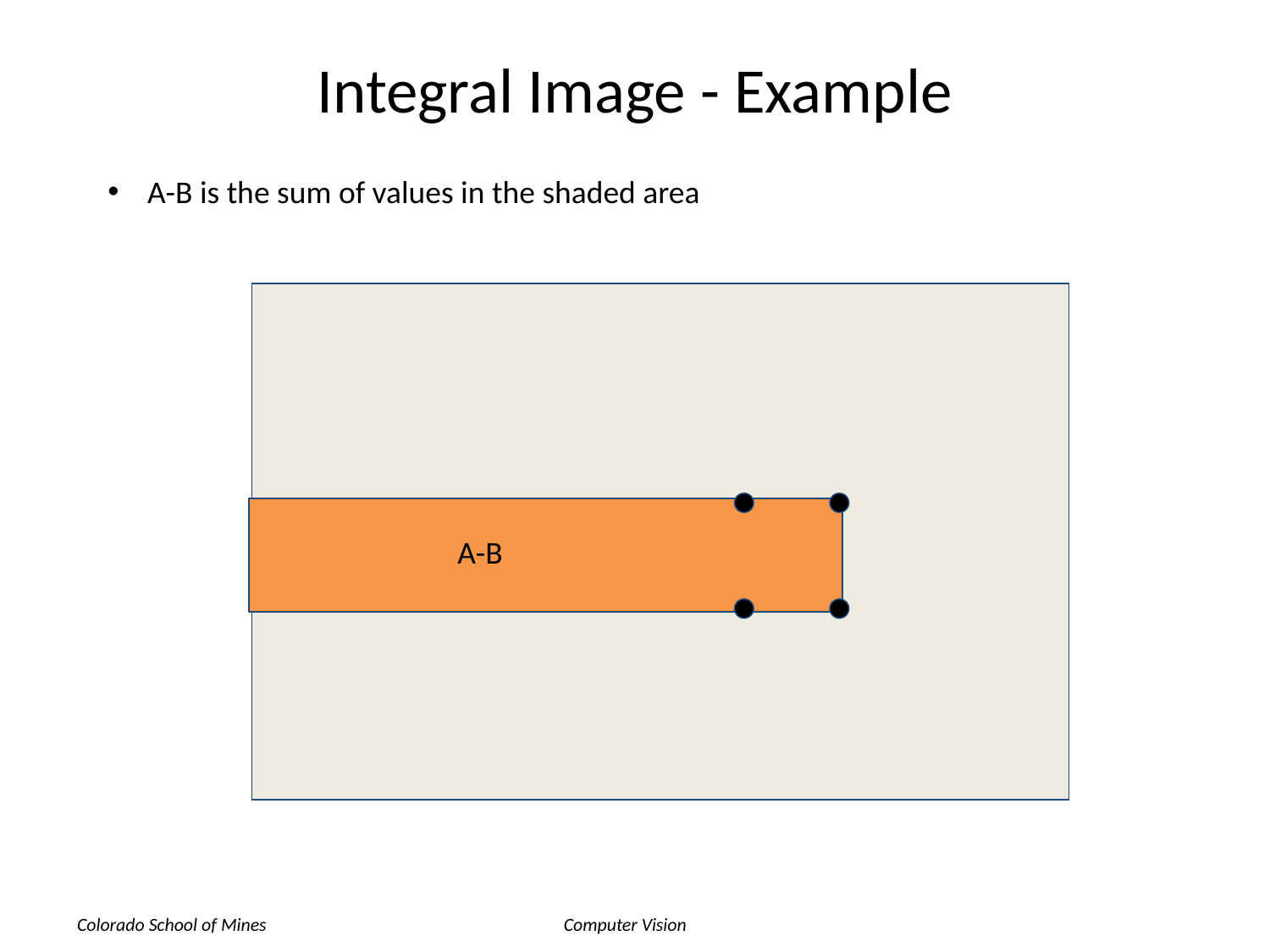

# Integral Image - Example
A-B is the sum of values in the shaded area

A-B